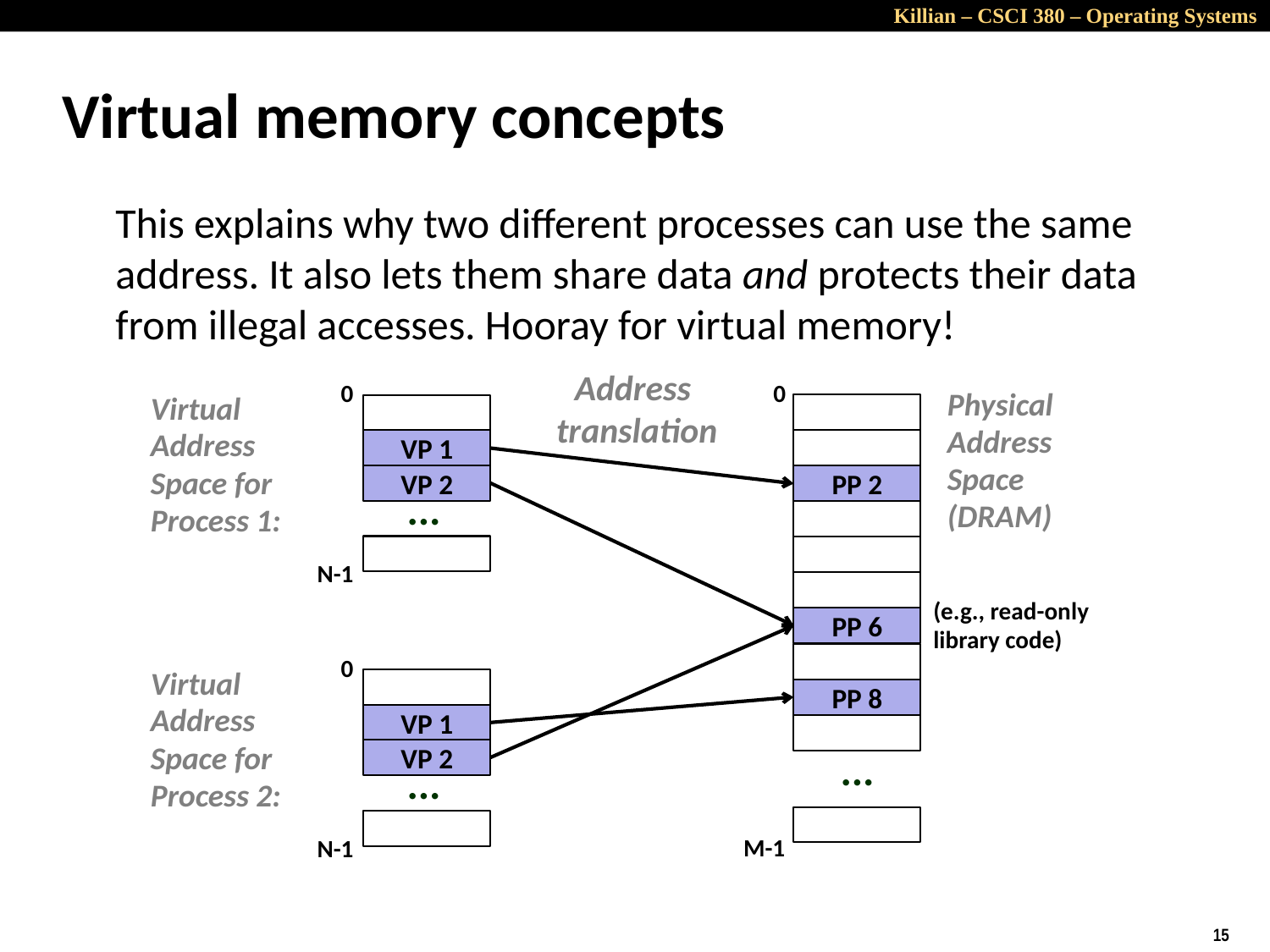

# Virtual memory concepts
	This explains why two different processes can use the same address. It also lets them share data and protects their data from illegal accesses. Hooray for virtual memory!
Address
translation
0
0
Physical
Address
Space (DRAM)
Virtual Address Space for Process 1:

VP 1
VP 2
PP 2
...

N-1

(e.g., read-only
library code)
PP 6

0
Virtual Address Space for Process 2:

PP 8
VP 1

VP 2
...
...

M-1
N-1